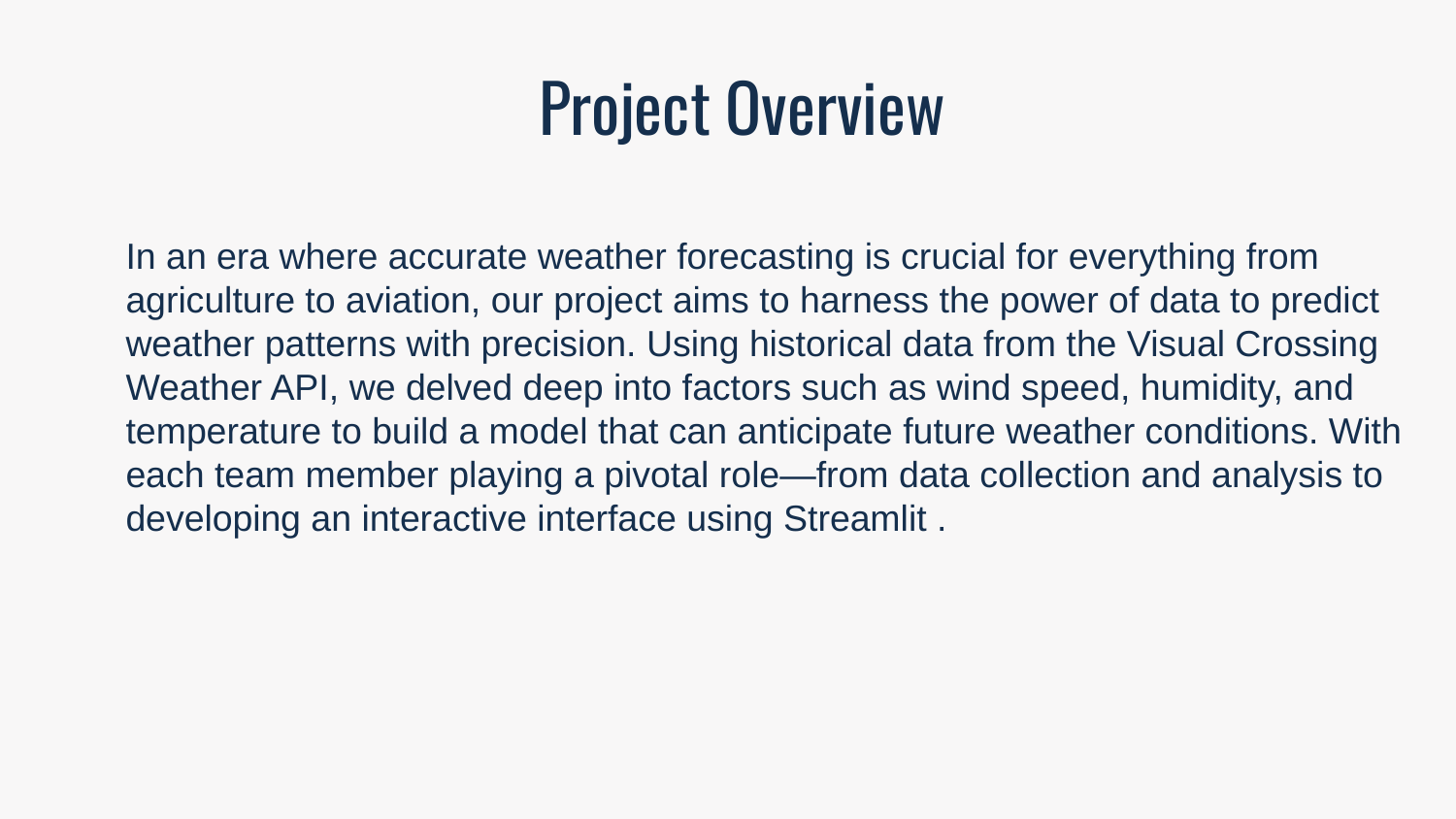

Project Overview
In an era where accurate weather forecasting is crucial for everything from agriculture to aviation, our project aims to harness the power of data to predict weather patterns with precision. Using historical data from the Visual Crossing Weather API, we delved deep into factors such as wind speed, humidity, and temperature to build a model that can anticipate future weather conditions. With each team member playing a pivotal role—from data collection and analysis to developing an interactive interface using Streamlit .